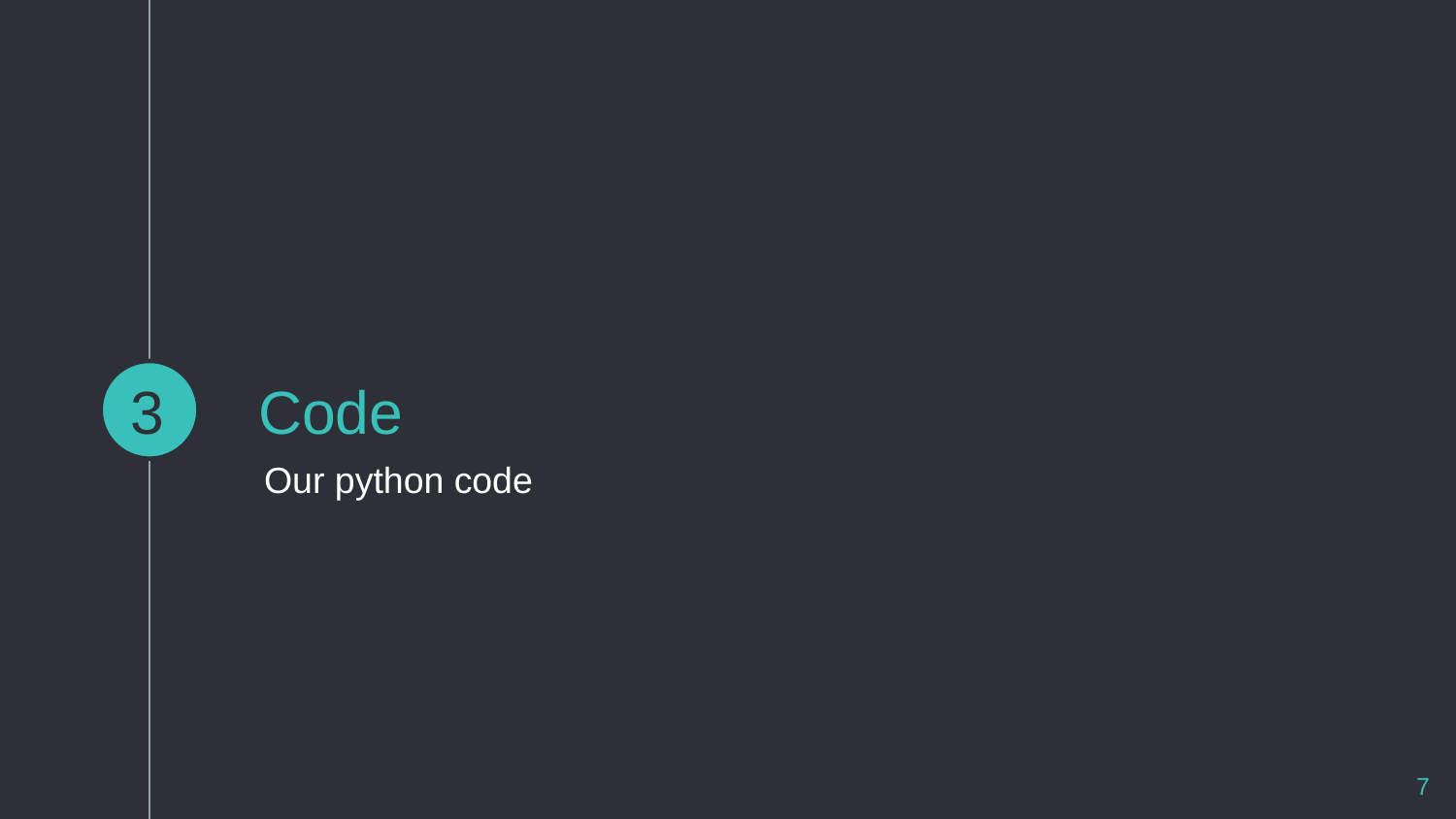

3
# Code
Our python code
7